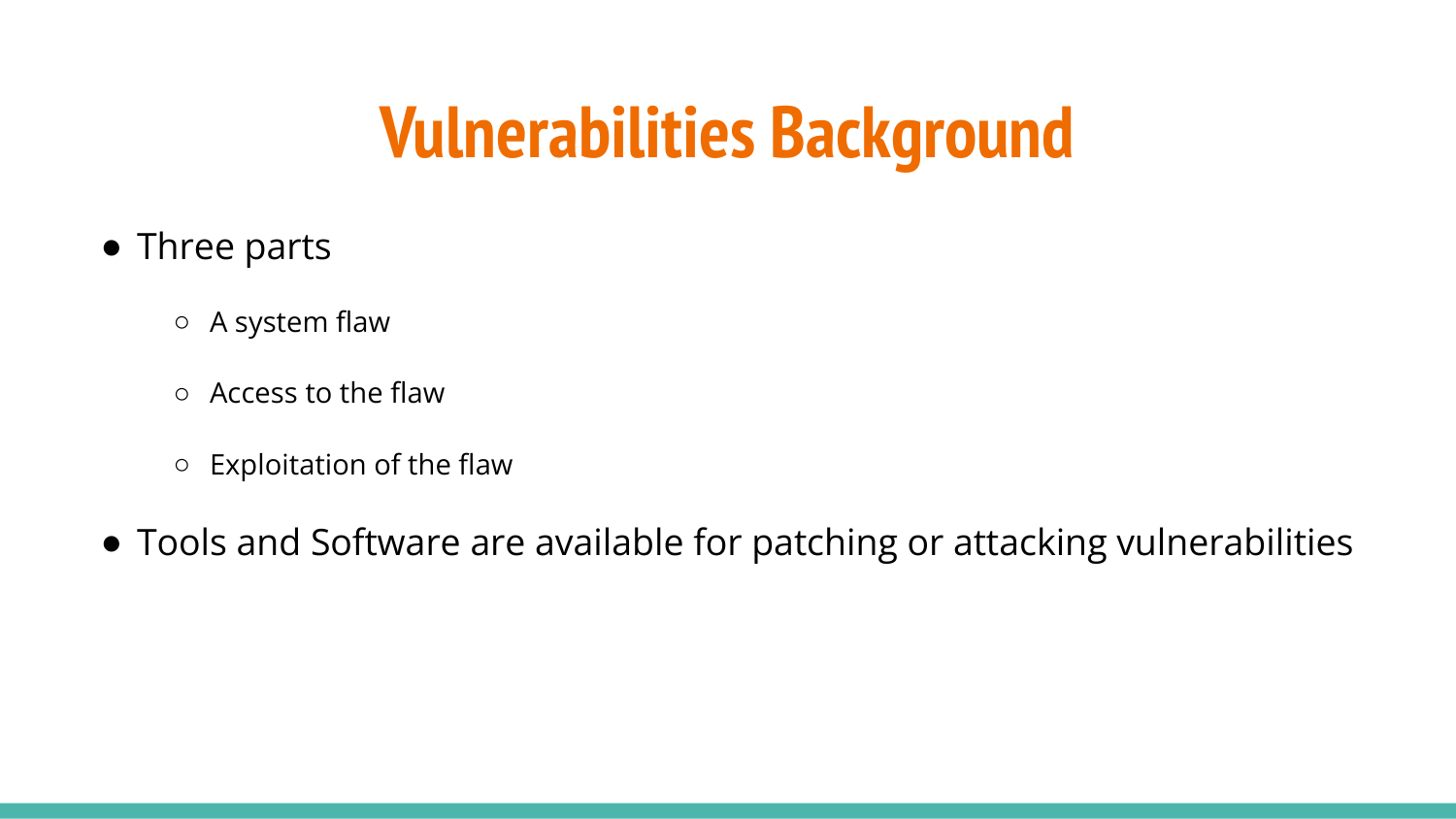

# Vulnerabilities Background
Three parts
A system flaw
Access to the flaw
Exploitation of the flaw
Tools and Software are available for patching or attacking vulnerabilities